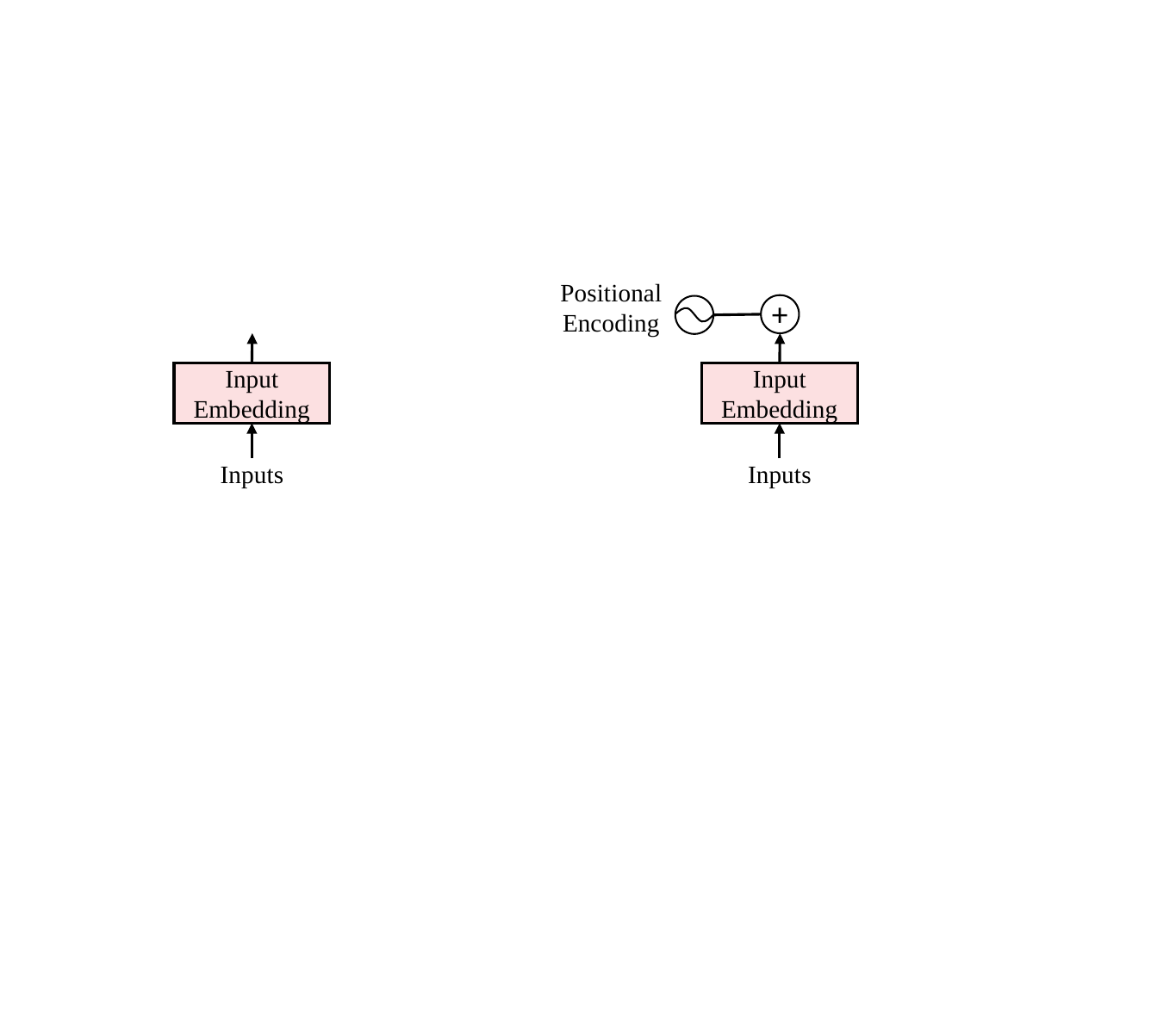

Positional Encoding
+

Input Embedding
Inputs
Input Embedding
Inputs